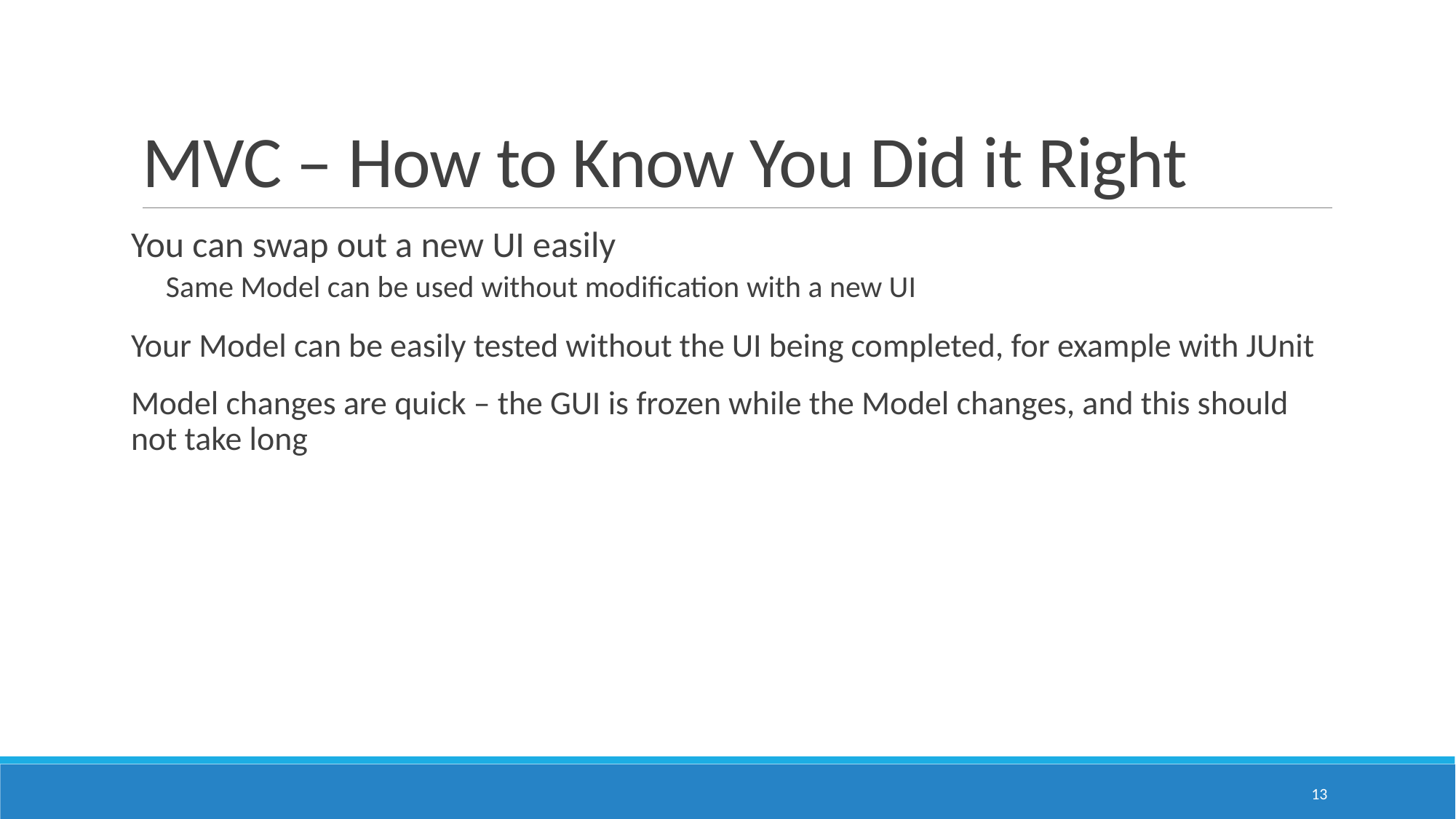

# MVC – How to Know You Did it Right
You can swap out a new UI easily
Same Model can be used without modification with a new UI
Your Model can be easily tested without the UI being completed, for example with JUnit
Model changes are quick – the GUI is frozen while the Model changes, and this should not take long

13